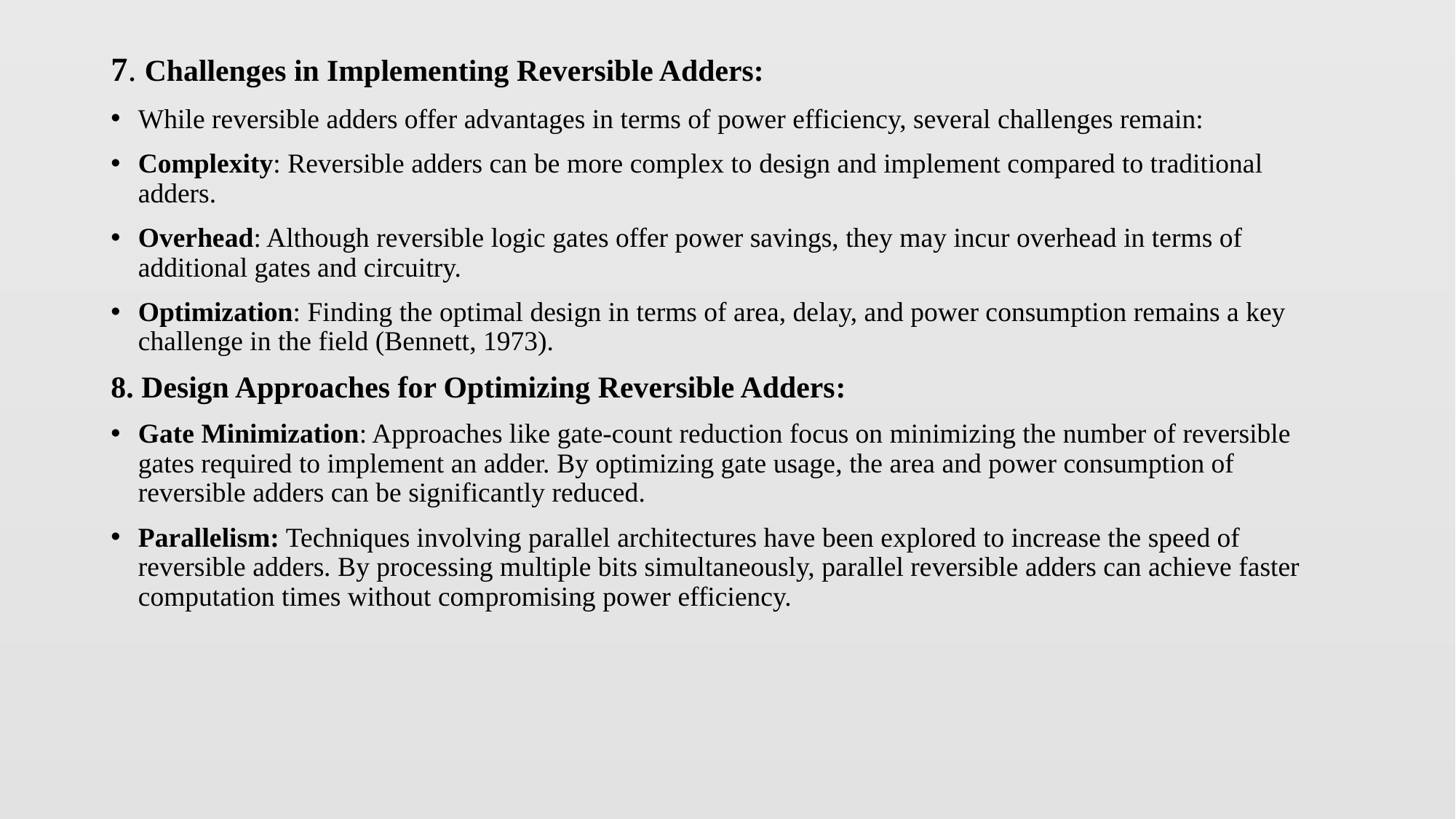

# 7. Challenges in Implementing Reversible Adders:
While reversible adders offer advantages in terms of power efficiency, several challenges remain:
Complexity: Reversible adders can be more complex to design and implement compared to traditional adders.
Overhead: Although reversible logic gates offer power savings, they may incur overhead in terms of additional gates and circuitry.
Optimization: Finding the optimal design in terms of area, delay, and power consumption remains a key challenge in the field (Bennett, 1973).
8. Design Approaches for Optimizing Reversible Adders:
Gate Minimization: Approaches like gate-count reduction focus on minimizing the number of reversible gates required to implement an adder. By optimizing gate usage, the area and power consumption of reversible adders can be significantly reduced.
Parallelism: Techniques involving parallel architectures have been explored to increase the speed of reversible adders. By processing multiple bits simultaneously, parallel reversible adders can achieve faster computation times without compromising power efficiency.